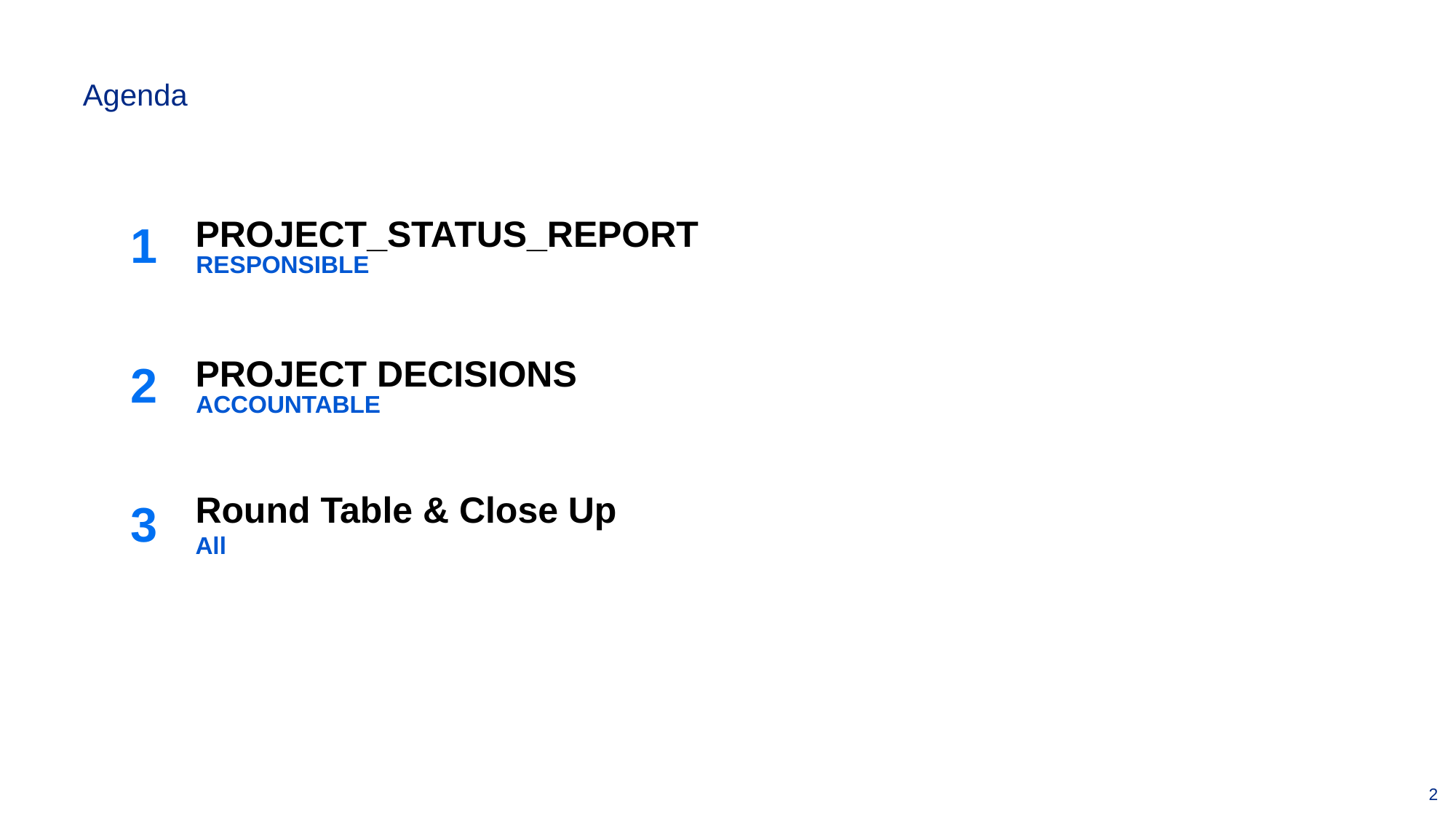

Agenda
PROJECT_STATUS_REPORT
1
RESPONSIBLE
PROJECT DECISIONS
2
ACCOUNTABLE
Round Table & Close Up
All
3